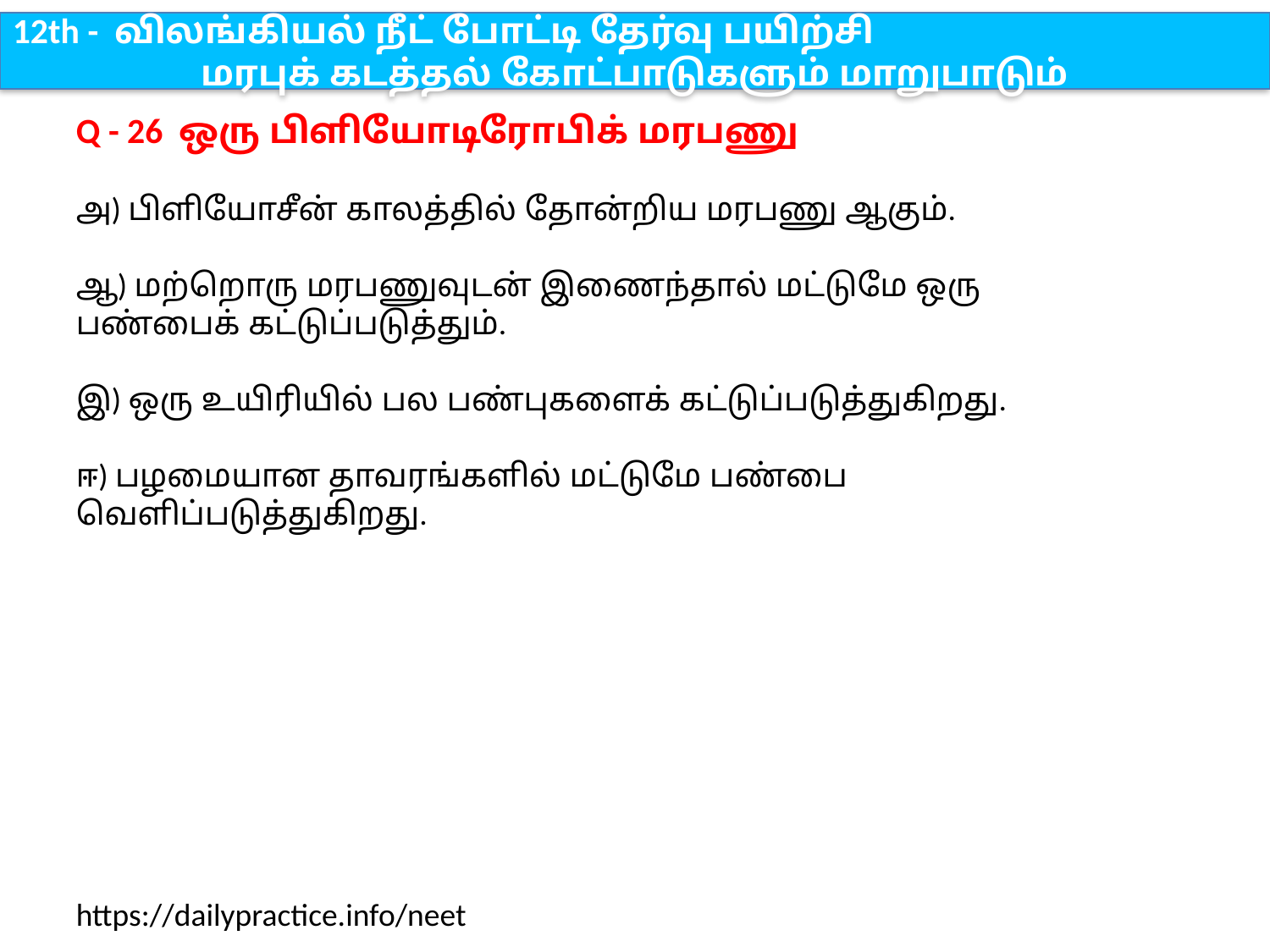

12th -  விலங்கியல் நீட் போட்டி தேர்வு பயிற்சி
மரபுக் கடத்தல் கோட்பாடுகளும் மாறுபாடும்

Q - 26  ஒரு பிளியோடிரோபிக் மரபணு

அ) பிளியோசீன் காலத்தில் தோன்றிய மரபணு ஆகும்.

ஆ) மற்றொரு மரபணுவுடன் இணைந்தால் மட்டுமே ஒரு பண்பைக் கட்டுப்படுத்தும்.

இ) ஒரு உயிரியில் பல பண்புகளைக் கட்டுப்படுத்துகிறது.

ஈ) பழமையான தாவரங்களில் மட்டுமே பண்பை வெளிப்படுத்துகிறது.
https://dailypractice.info/neet